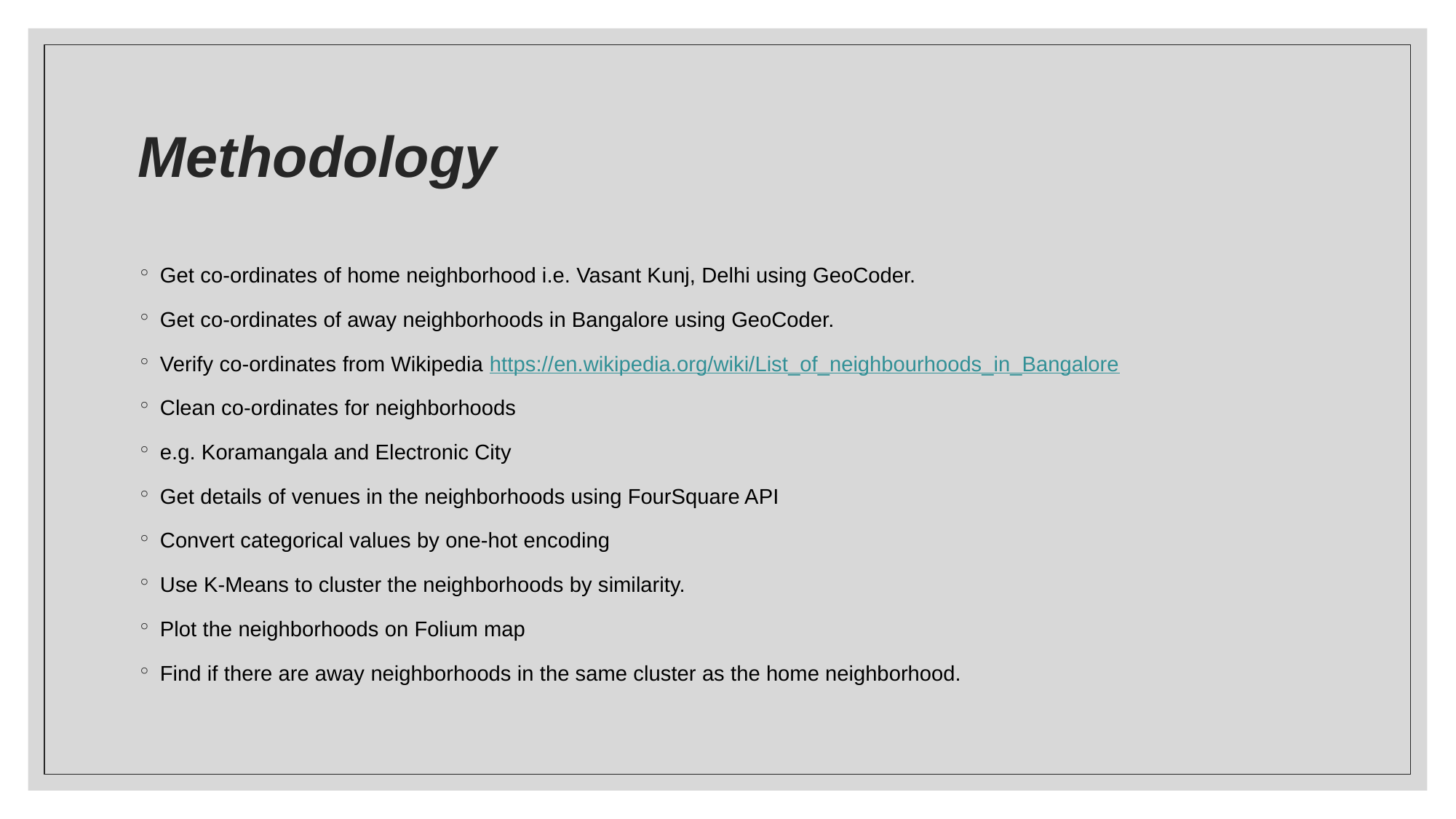

# Methodology
Get co-ordinates of home neighborhood i.e. Vasant Kunj, Delhi using GeoCoder.
Get co-ordinates of away neighborhoods in Bangalore using GeoCoder.
Verify co-ordinates from Wikipedia https://en.wikipedia.org/wiki/List_of_neighbourhoods_in_Bangalore
Clean co-ordinates for neighborhoods
e.g. Koramangala and Electronic City
Get details of venues in the neighborhoods using FourSquare API
Convert categorical values by one-hot encoding
Use K-Means to cluster the neighborhoods by similarity.
Plot the neighborhoods on Folium map
Find if there are away neighborhoods in the same cluster as the home neighborhood.